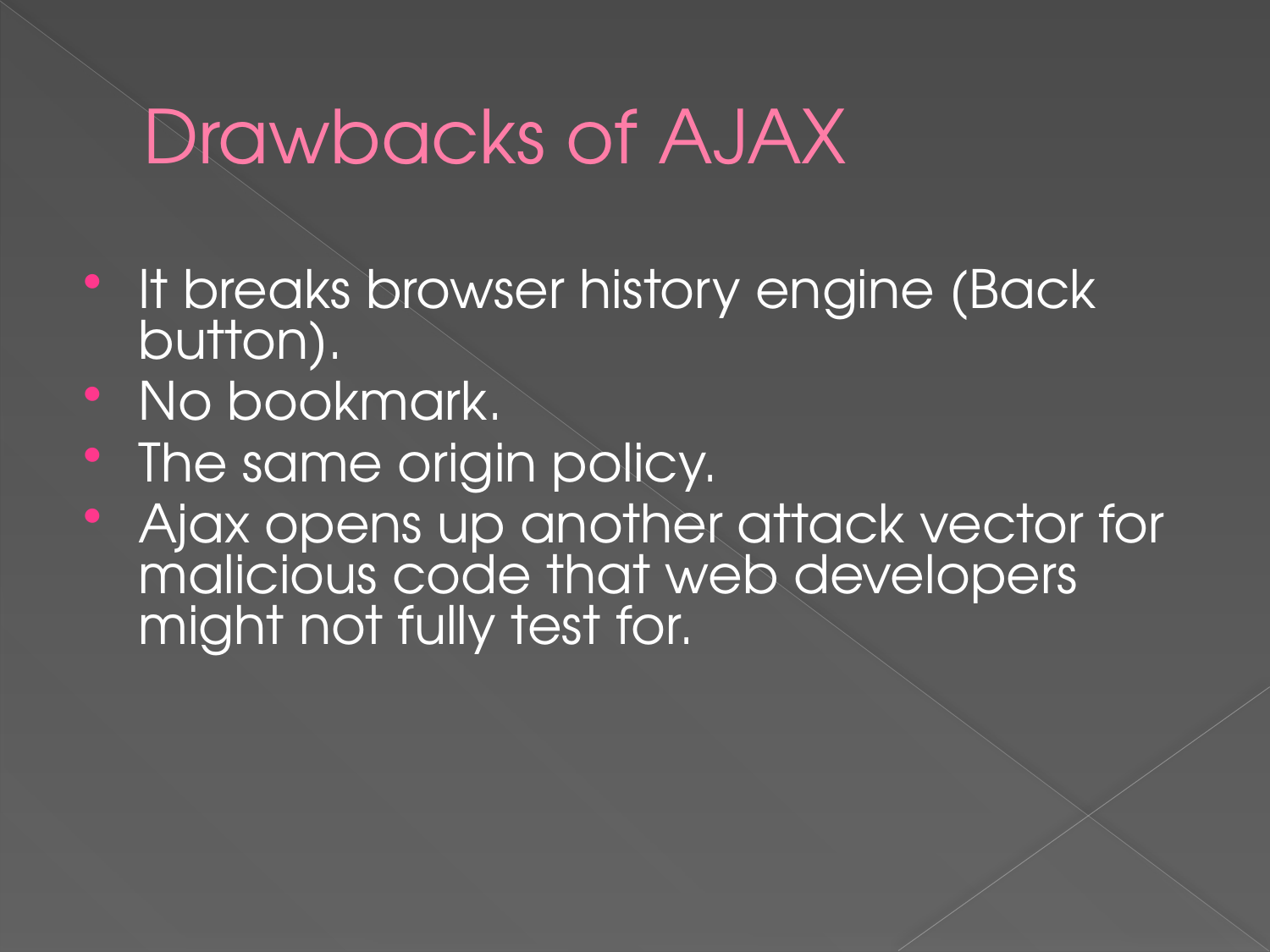

# Drawbacks of AJAX
It breaks browser history engine (Back button).
No bookmark.
The same origin policy.
Ajax opens up another attack vector for malicious code that web developers might not fully test for.